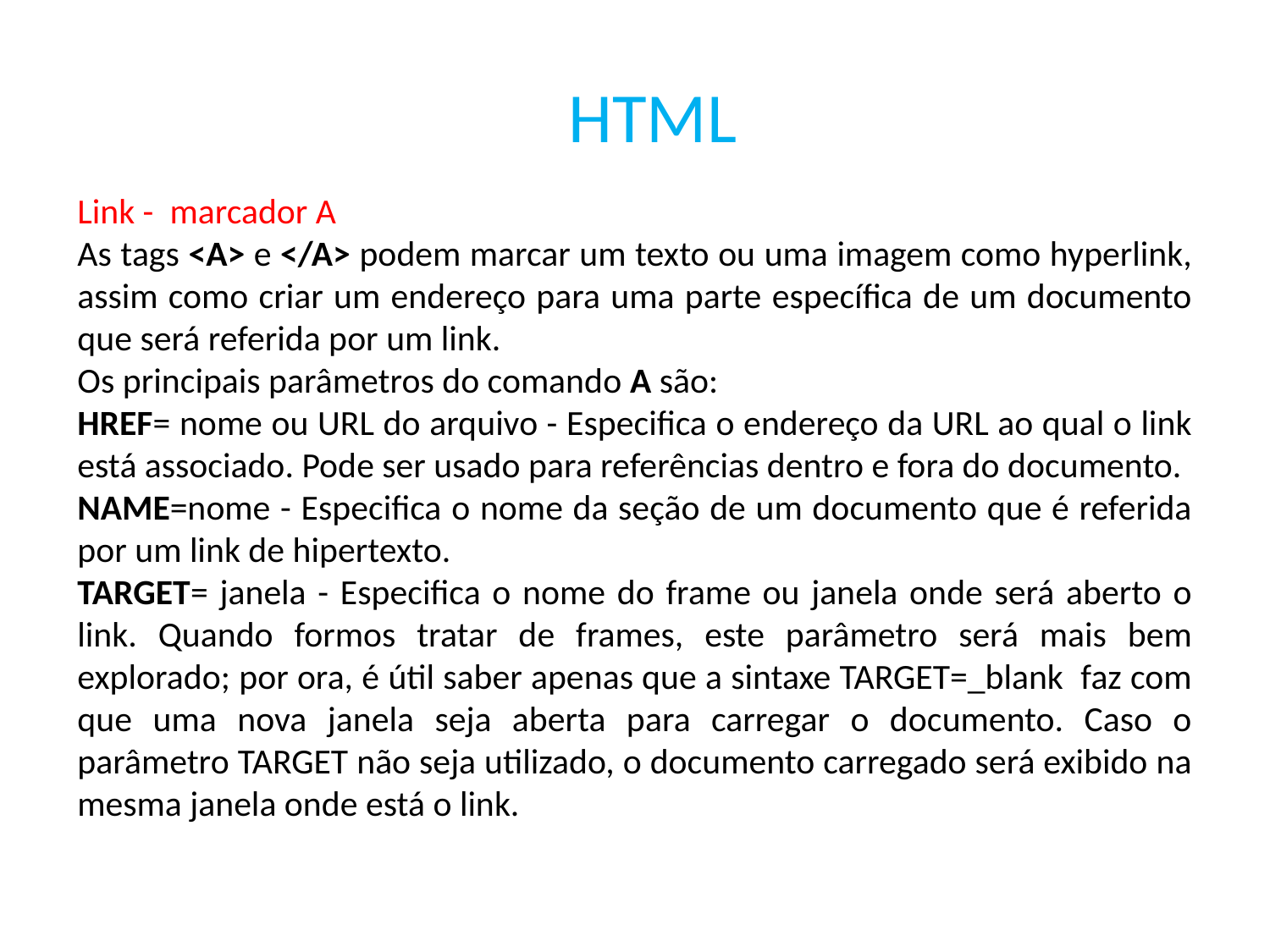

HTML
Link -  marcador A
As tags <A> e </A> podem marcar um texto ou uma imagem como hyperlink, assim como criar um endereço para uma parte específica de um documento que será referida por um link.
Os principais parâmetros do comando A são:
HREF= nome ou URL do arquivo - Especifica o endereço da URL ao qual o link está associado. Pode ser usado para referências dentro e fora do documento.
NAME=nome - Especifica o nome da seção de um documento que é referida por um link de hipertexto.
TARGET= janela - Especifica o nome do frame ou janela onde será aberto o link. Quando formos tratar de frames, este parâmetro será mais bem explorado; por ora, é útil saber apenas que a sintaxe TARGET=_blank  faz com que uma nova janela seja aberta para carregar o documento. Caso o parâmetro TARGET não seja utilizado, o documento carregado será exibido na mesma janela onde está o link.